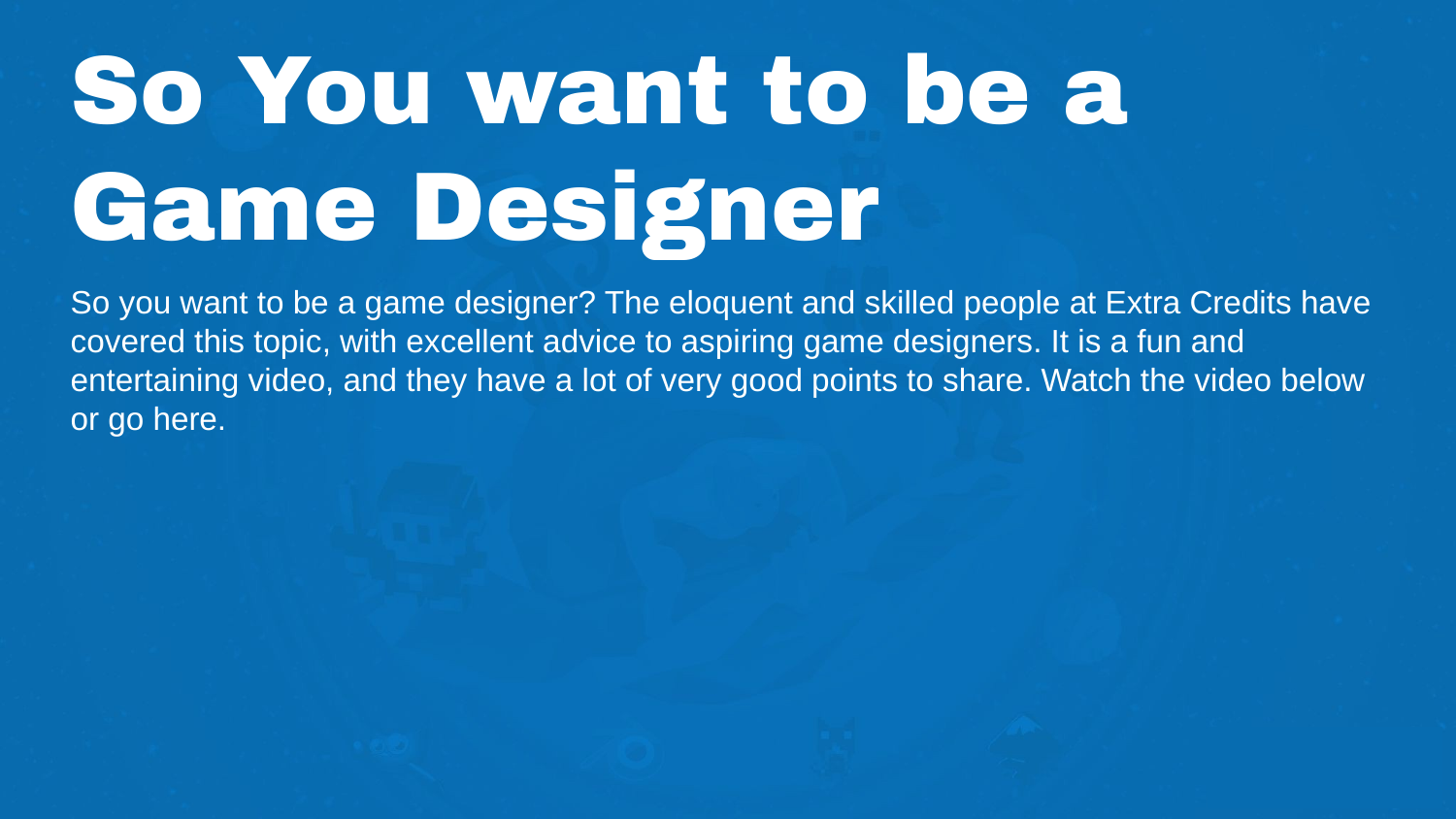

# So You want to be a Game Designer
So you want to be a game designer? The eloquent and skilled people at Extra Credits have covered this topic, with excellent advice to aspiring game designers. It is a fun and entertaining video, and they have a lot of very good points to share. Watch the video below or go here.